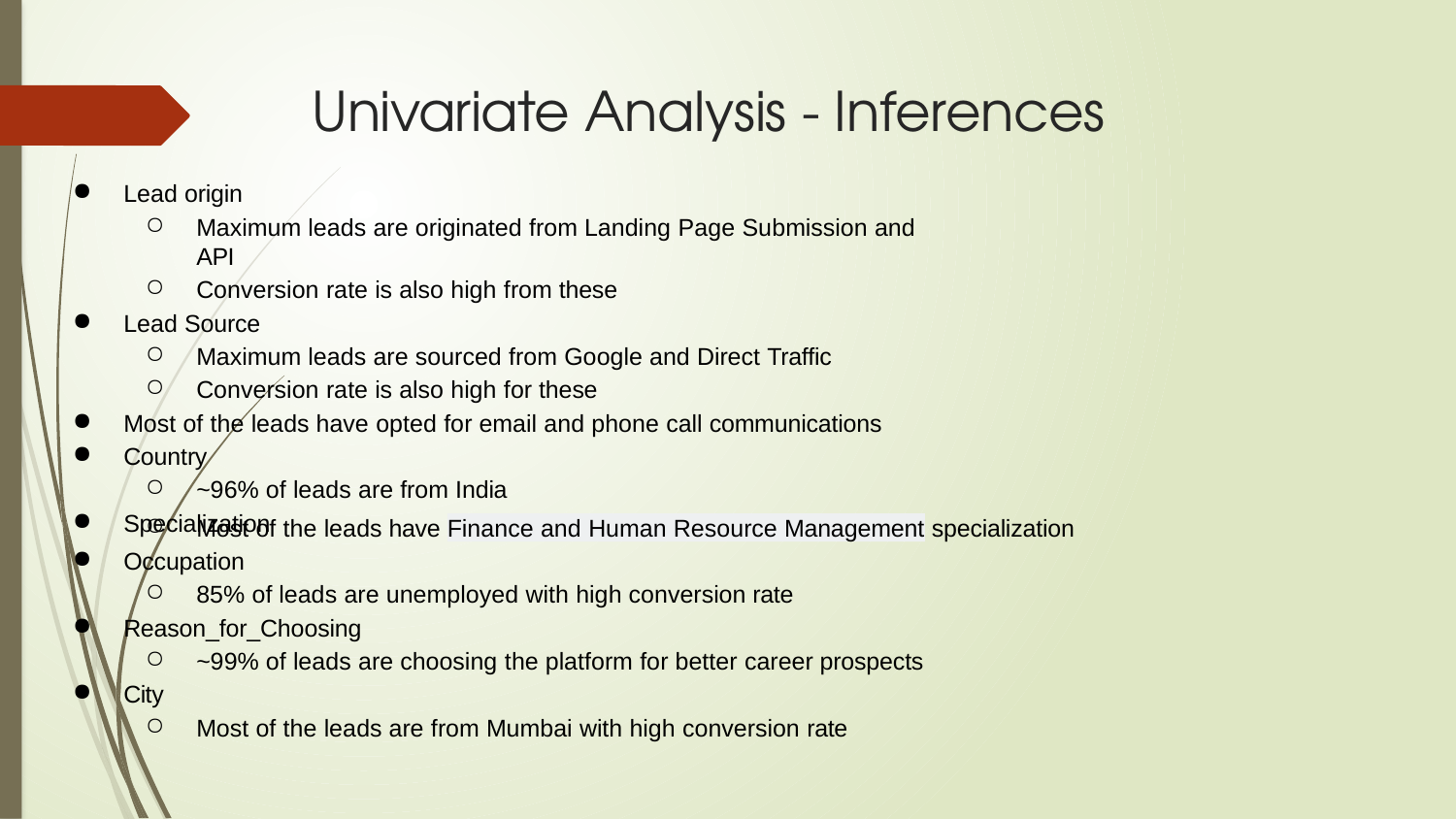

# Univariate Analysis - Inferences
Lead origin
Maximum leads are originated from Landing Page Submission and API
Conversion rate is also high from these
Lead Source
Maximum leads are sourced from Google and Direct Traffic
Conversion rate is also high for these
Most of the leads have opted for email and phone call communications
Country
~96% of leads are from India
Specialization
Most of the leads have
Occupation
specialization
Finance and Human Resource Management
85% of leads are unemployed with high conversion rate
Reason_for_Choosing
~99% of leads are choosing the platform for better career prospects
City
Most of the leads are from Mumbai with high conversion rate